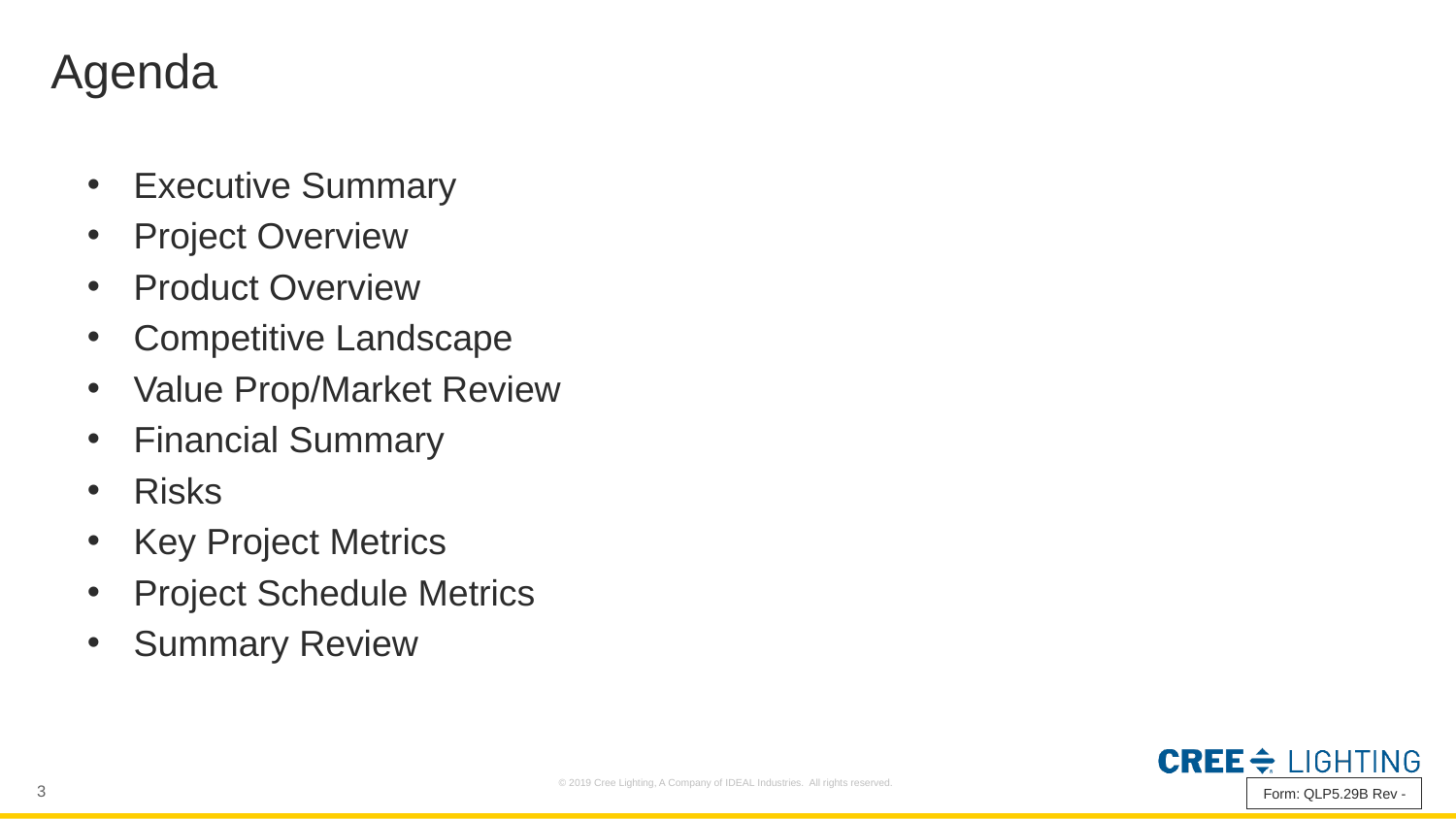

# Agenda
Executive Summary
Project Overview
Product Overview
Competitive Landscape
Value Prop/Market Review
Financial Summary
Risks
Key Project Metrics
Project Schedule Metrics
Summary Review
Form: QLP5.29B Rev -